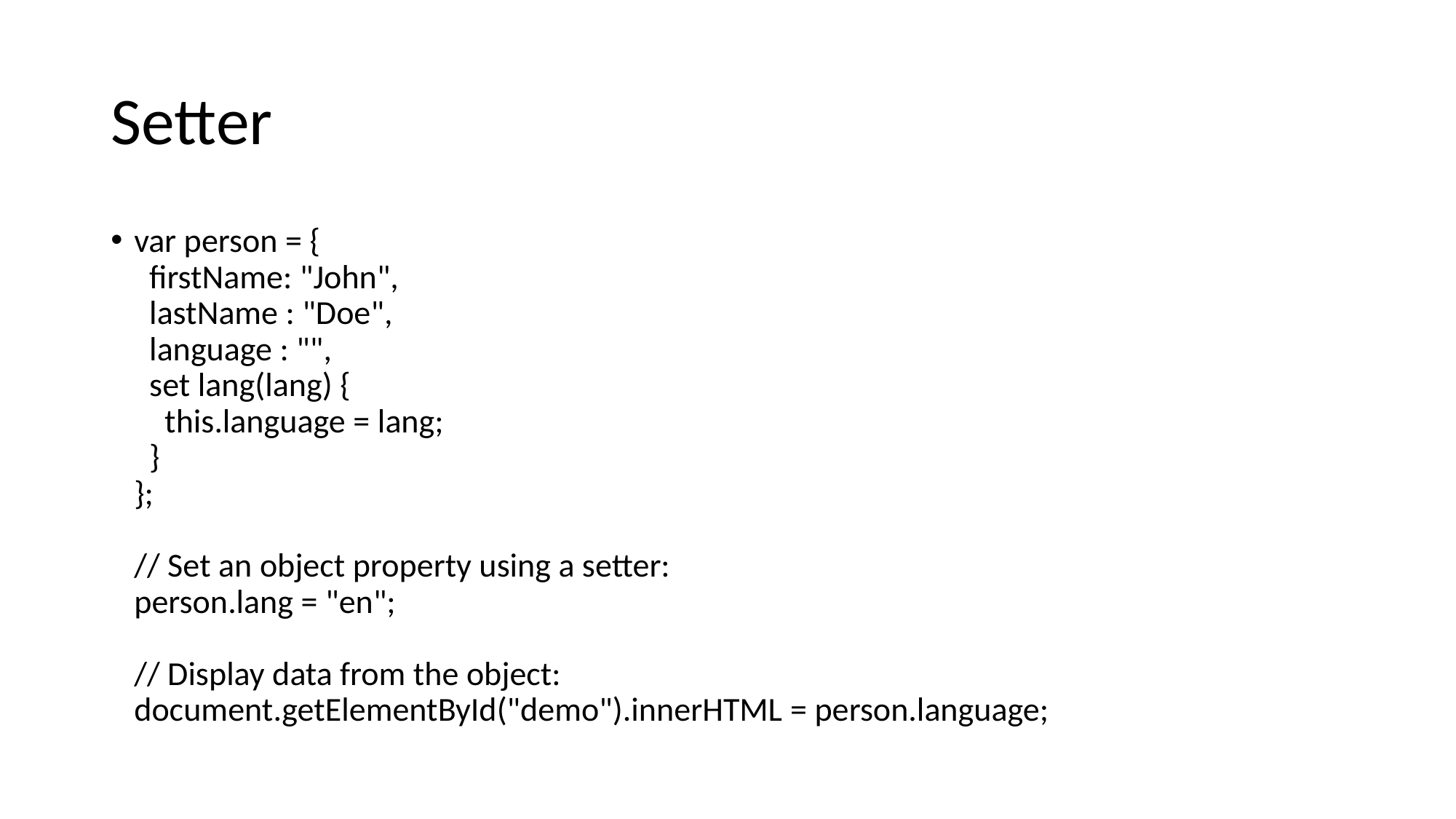

# Setter
var person = {
  firstName: "John",
  lastName : "Doe",
  language : "",
  set lang(lang) {
    this.language = lang;
  }
};
// Set an object property using a setter:
person.lang = "en";
// Display data from the object:
document.getElementById("demo").innerHTML = person.language;